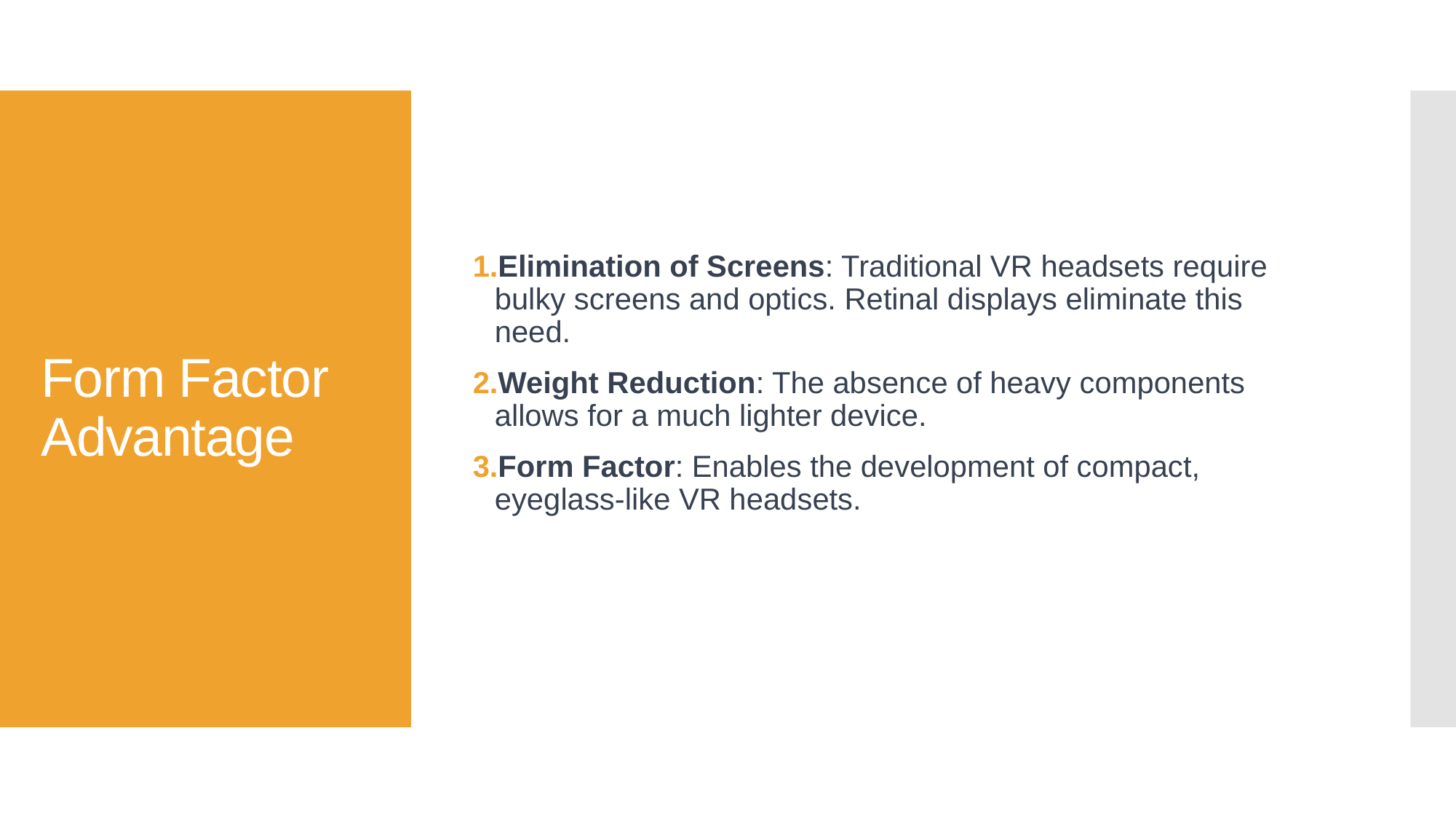

Elimination of Screens: Traditional VR headsets require bulky screens and optics. Retinal displays eliminate this need.
Weight Reduction: The absence of heavy components allows for a much lighter device.
Form Factor: Enables the development of compact, eyeglass-like VR headsets.

# Form Factor Advantage